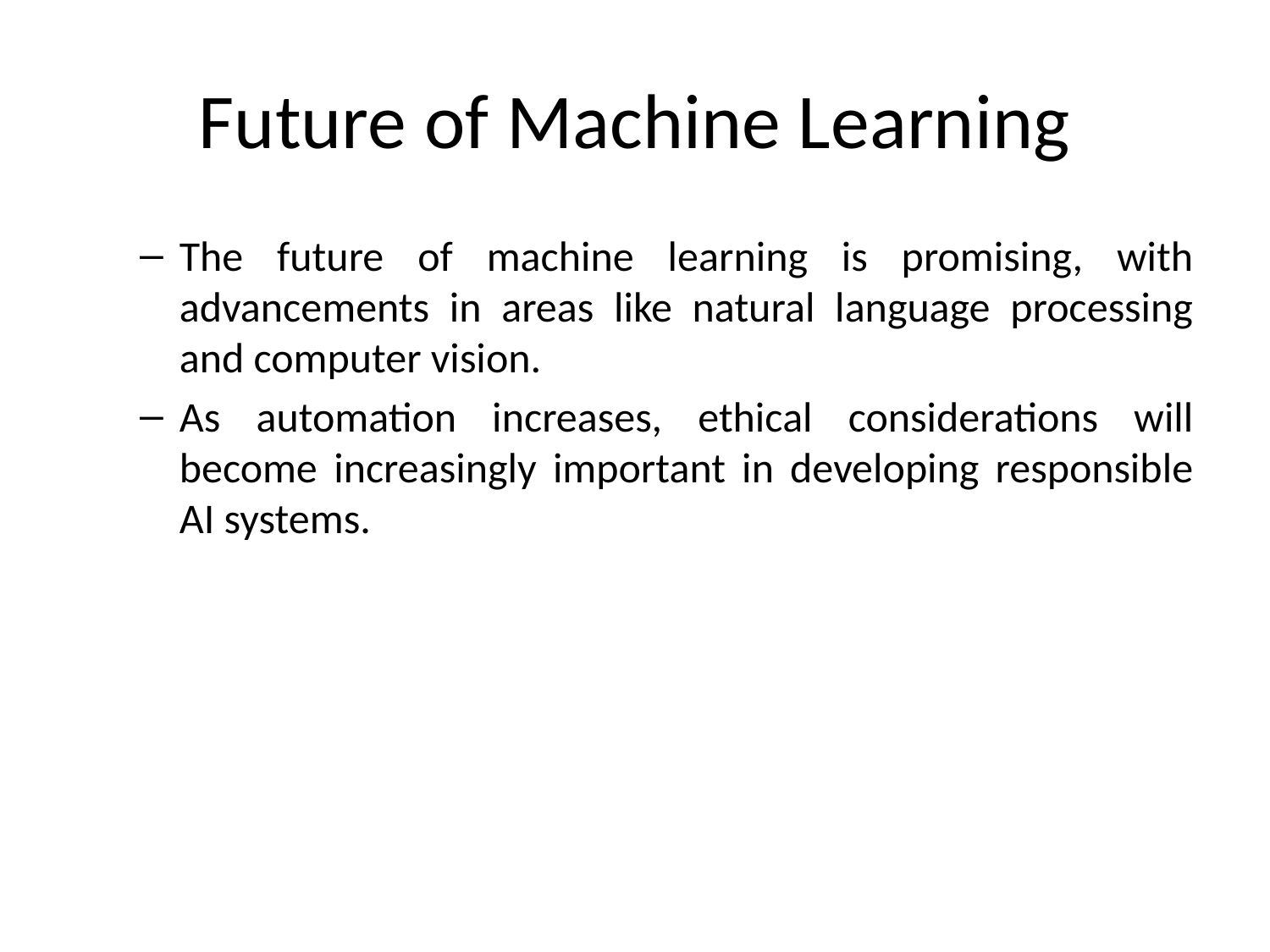

# Future of Machine Learning
The future of machine learning is promising, with advancements in areas like natural language processing and computer vision.
As automation increases, ethical considerations will become increasingly important in developing responsible AI systems.